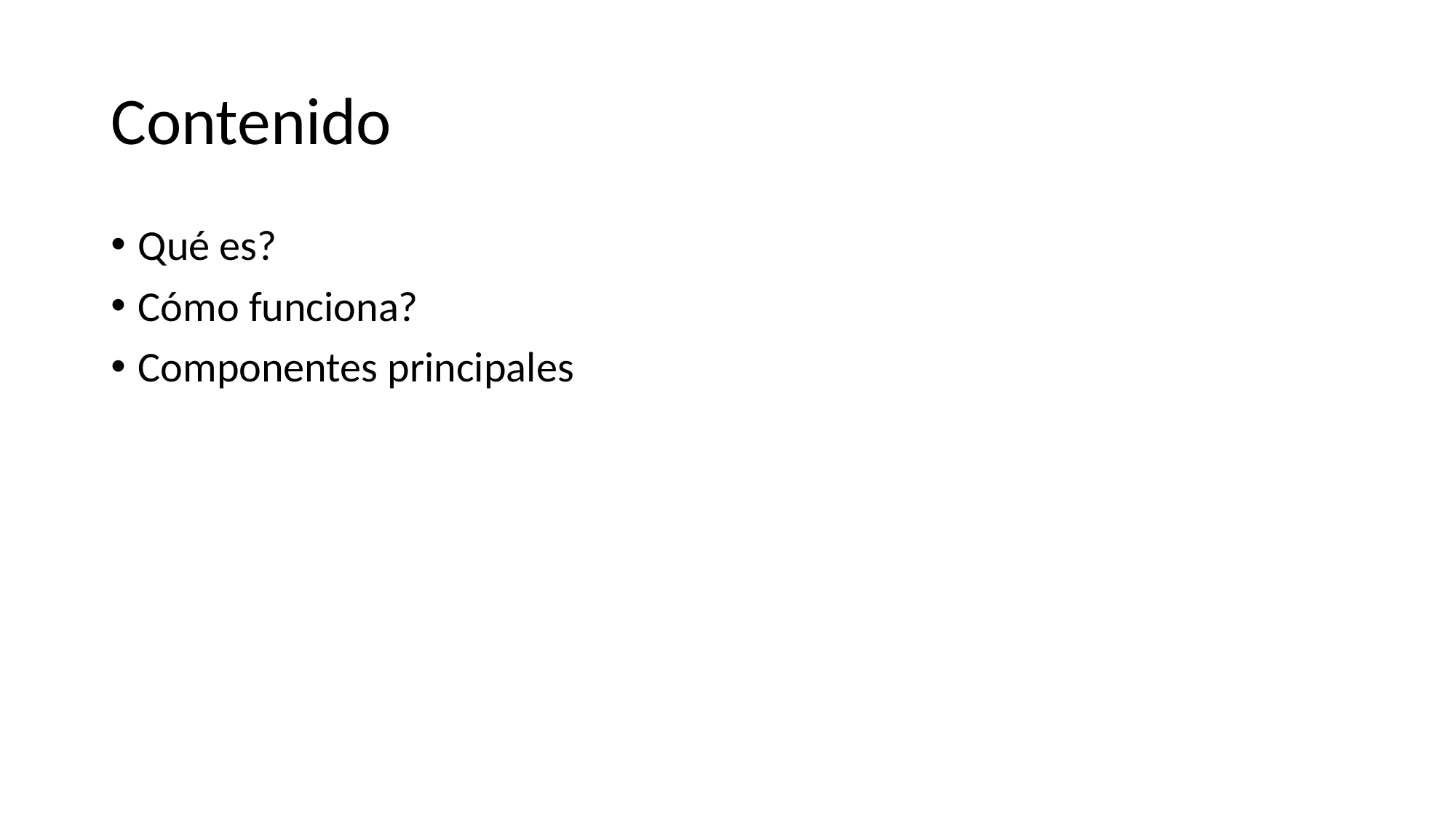

# Contenido
Qué es?
Cómo funciona?
Componentes principales